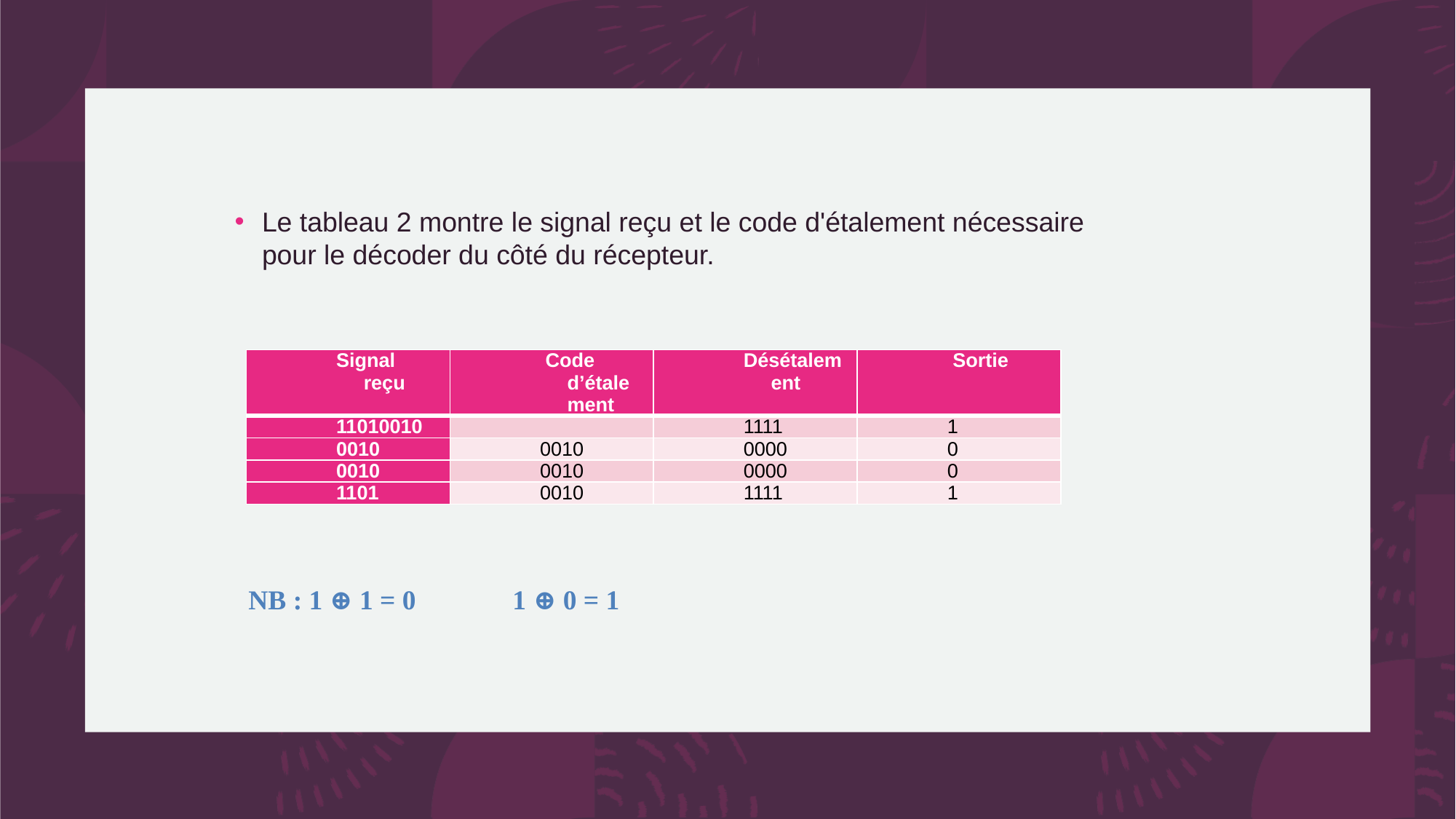

Le tableau 2 montre le signal reçu et le code d'étalement nécessaire pour le décoder du côté du récepteur.

  NB : 1 ⊕ 1 = 0              1 ⊕ 0 = 1
| Signal reçu | Code d’étalement | Désétalement | Sortie |
| --- | --- | --- | --- |
| 11010010 |  | 1111 | 1 |
| 0010 | 0010 | 0000 | 0 |
| 0010 | 0010 | 0000 | 0 |
| 1101 | 0010 | 1111 | 1 |